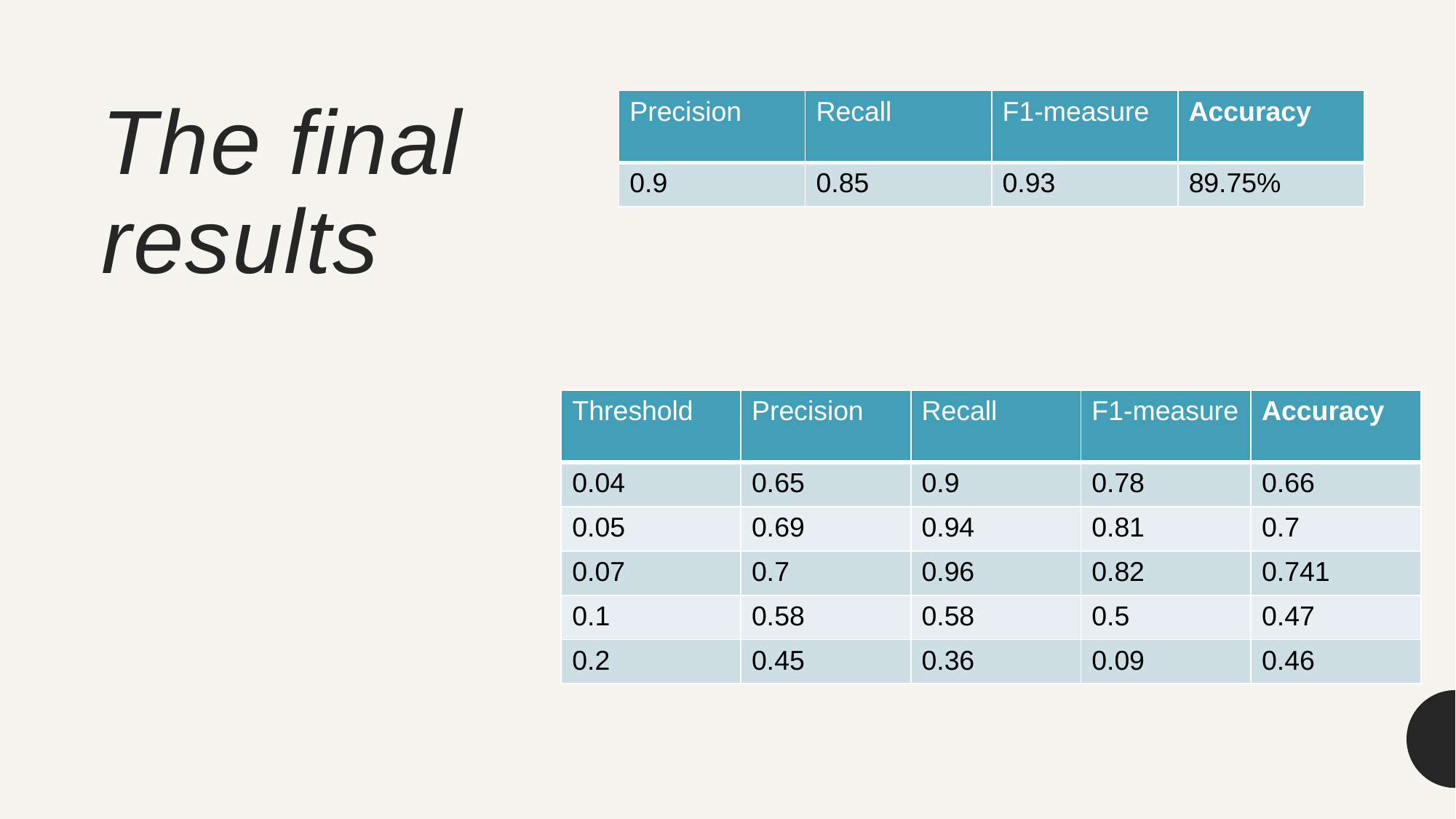

| Precision | Recall | F1-measure | Accuracy |
| --- | --- | --- | --- |
| 0.9 | 0.85 | 0.93 | 89.75% |
# The final results
| Threshold | Precision | Recall | F1-measure | Accuracy |
| --- | --- | --- | --- | --- |
| 0.04 | 0.65 | 0.9 | 0.78 | 0.66 |
| 0.05 | 0.69 | 0.94 | 0.81 | 0.7 |
| 0.07 | 0.7 | 0.96 | 0.82 | 0.741 |
| 0.1 | 0.58 | 0.58 | 0.5 | 0.47 |
| 0.2 | 0.45 | 0.36 | 0.09 | 0.46 |